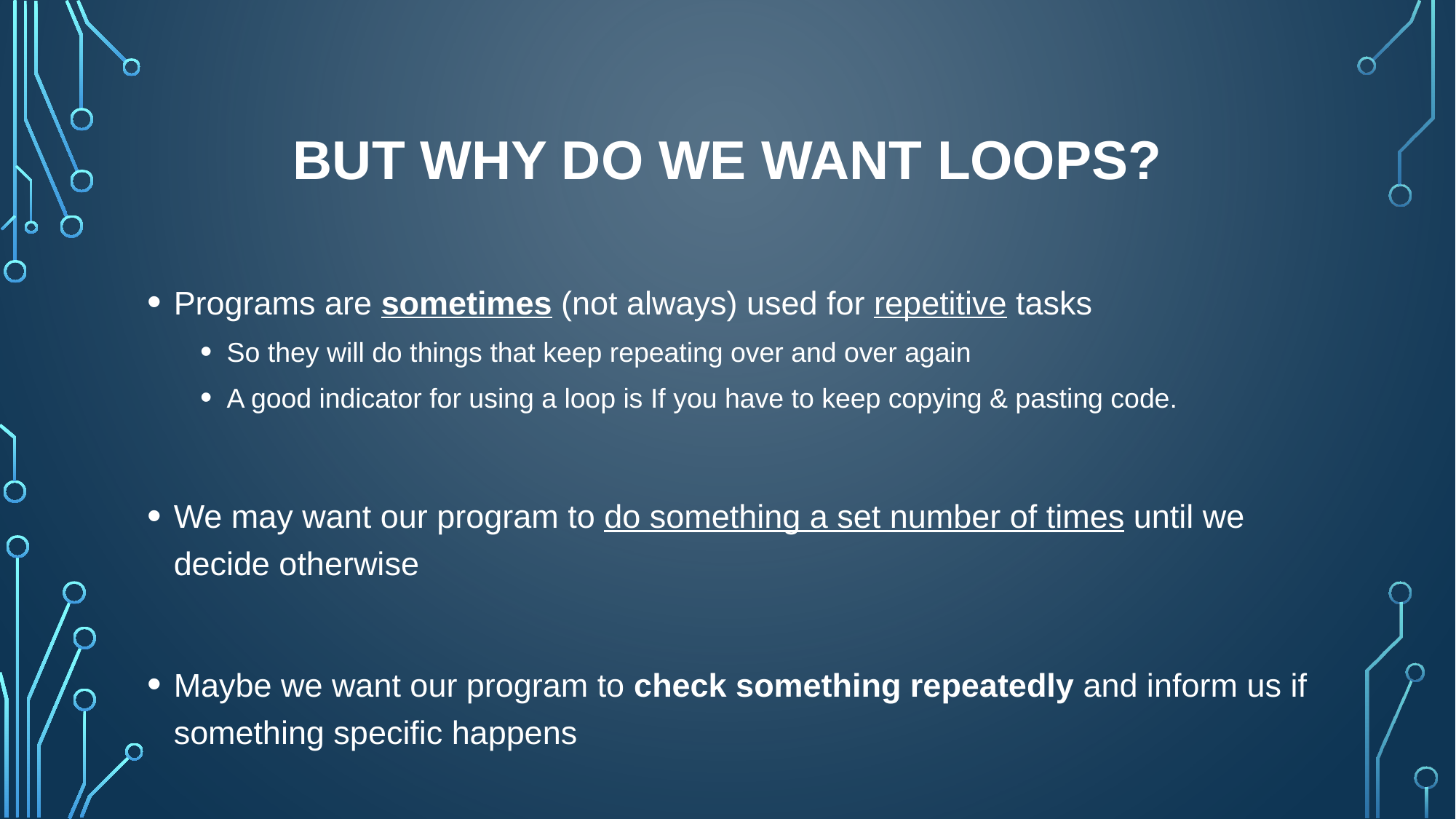

# But why do we want Loops?
Programs are sometimes (not always) used for repetitive tasks
So they will do things that keep repeating over and over again
A good indicator for using a loop is If you have to keep copying & pasting code.

We may want our program to do something a set number of times until we decide otherwise

Maybe we want our program to check something repeatedly and inform us if something specific happens